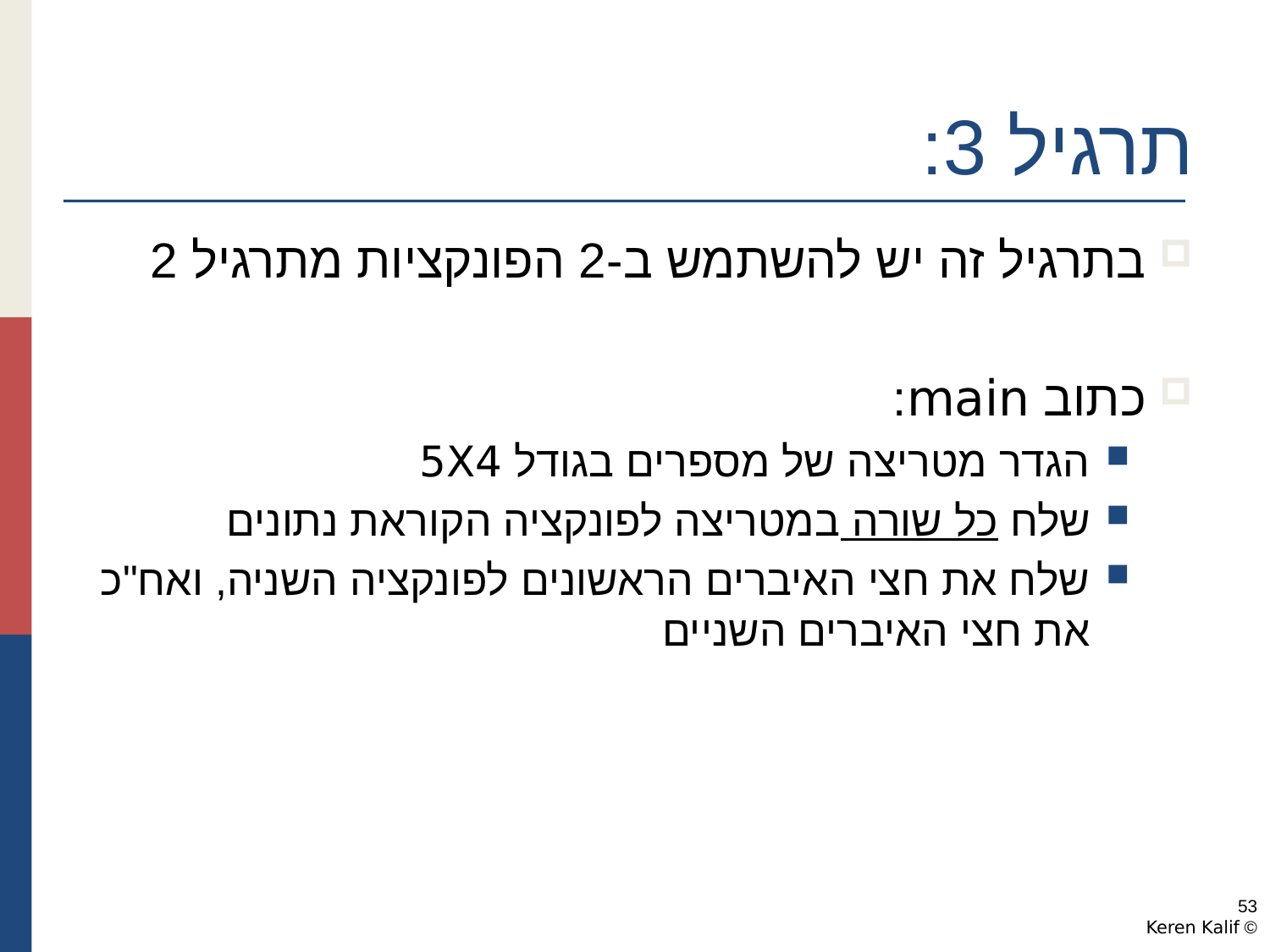

# תרגיל 3:
בתרגיל זה יש להשתמש ב-2 הפונקציות מתרגיל 2

כתוב main:
הגדר מטריצה של מספרים בגודל 5X4
שלח כל שורה במטריצה לפונקציה הקוראת נתונים
שלח את חצי האיברים הראשונים לפונקציה השניה, ואח"כ את חצי האיברים השניים

53
© Keren Kalif